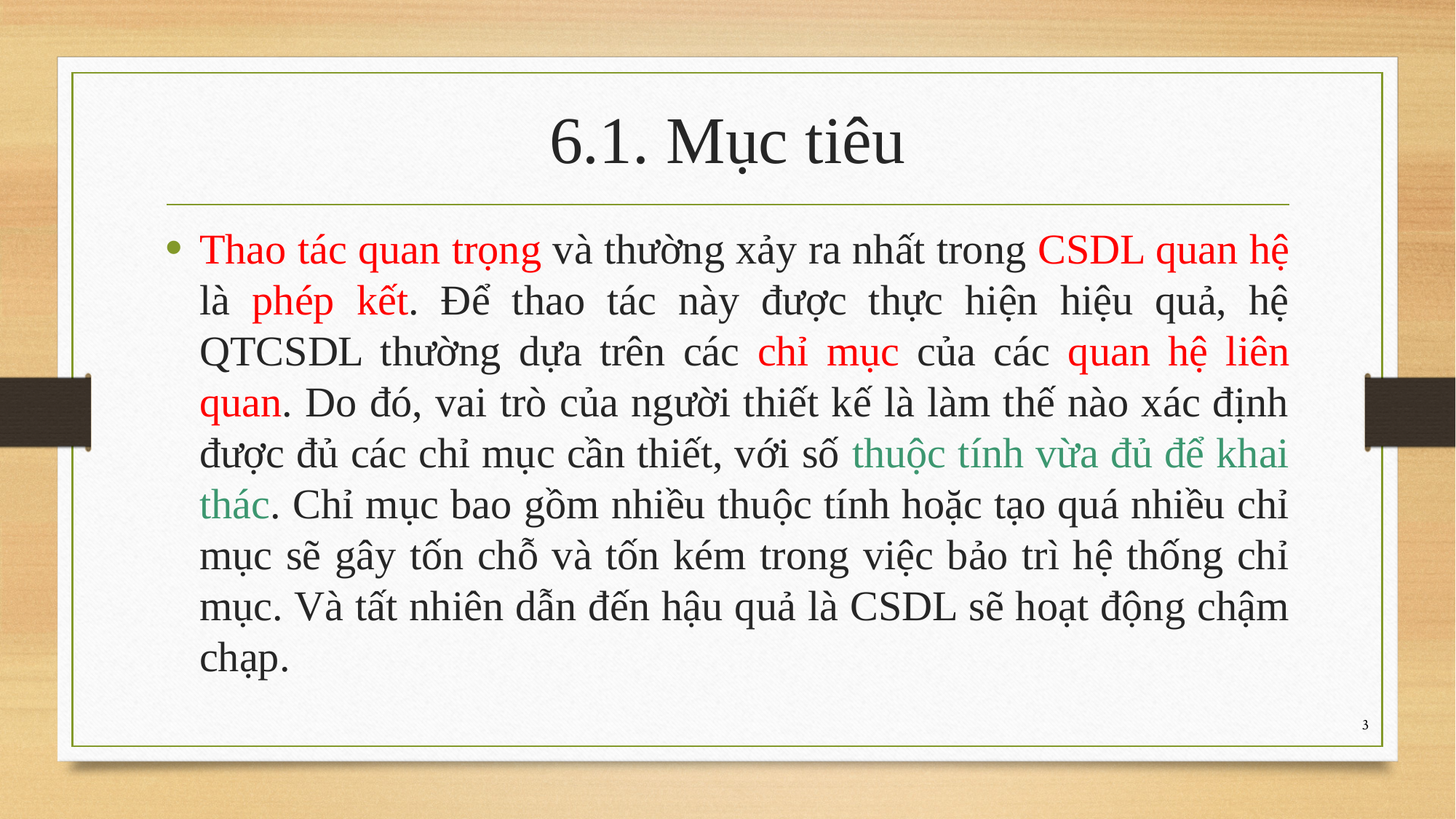

# 6.1. Mục tiêu
Thao tác quan trọng và thường xảy ra nhất trong CSDL quan hệ là phép kết. Để thao tác này được thực hiện hiệu quả, hệ QTCSDL thường dựa trên các chỉ mục của các quan hệ liên quan. Do đó, vai trò của người thiết kế là làm thế nào xác định được đủ các chỉ mục cần thiết, với số thuộc tính vừa đủ để khai thác. Chỉ mục bao gồm nhiều thuộc tính hoặc tạo quá nhiều chỉ mục sẽ gây tốn chỗ và tốn kém trong việc bảo trì hệ thống chỉ mục. Và tất nhiên dẫn đến hậu quả là CSDL sẽ hoạt động chậm chạp.
3